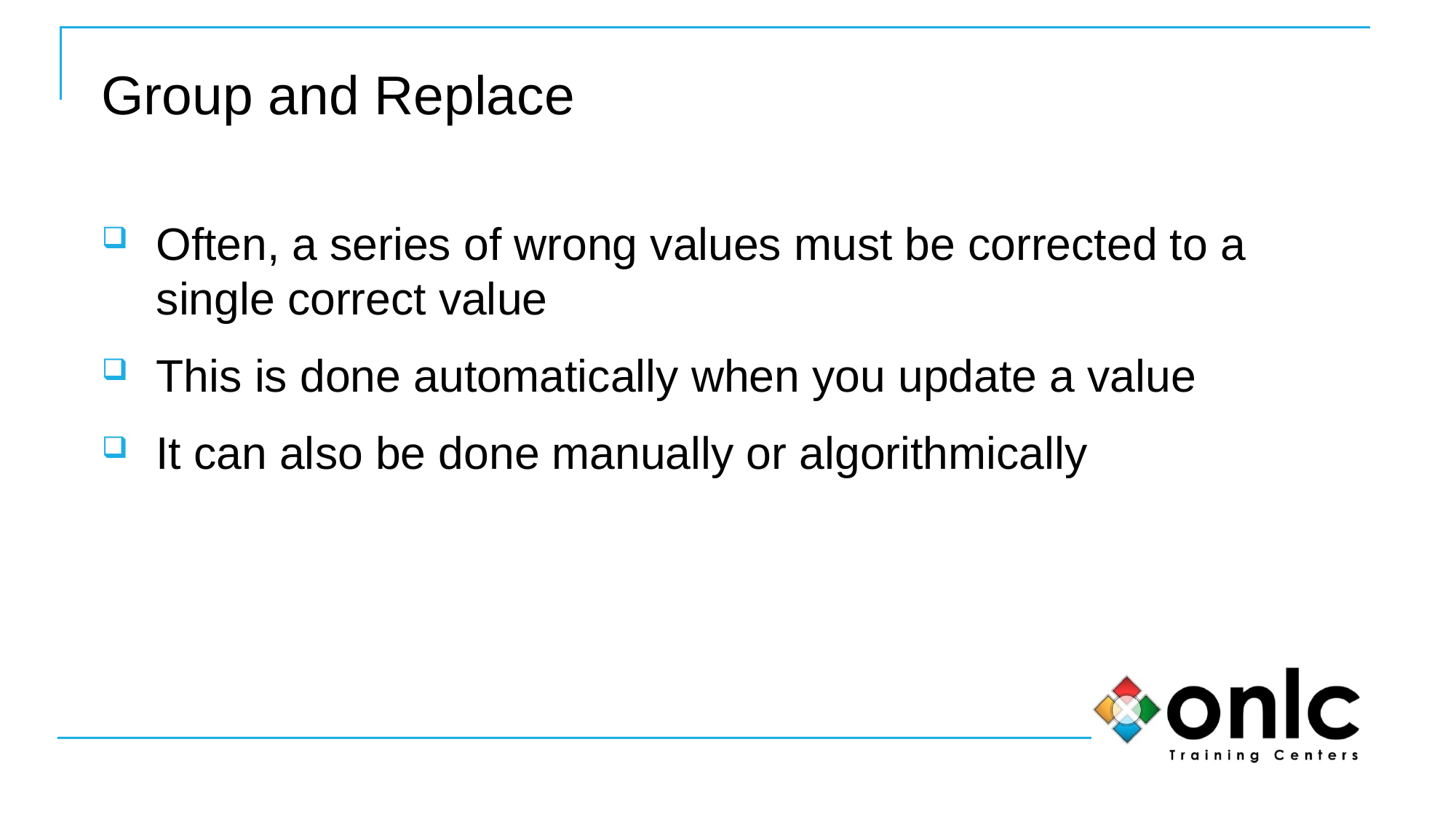

# Group and Replace
Often, a series of wrong values must be corrected to a single correct value
This is done automatically when you update a value
It can also be done manually or algorithmically